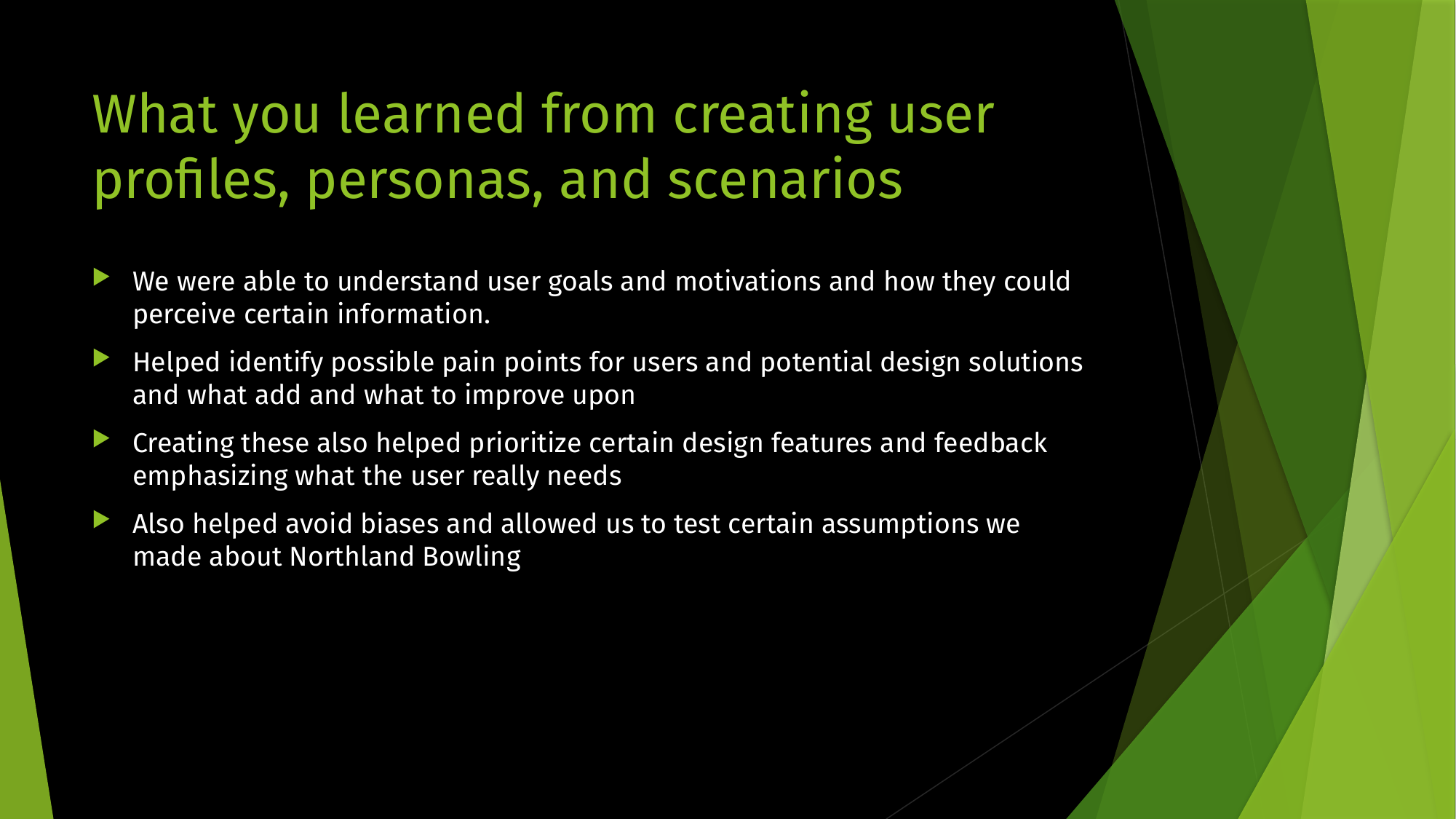

# What you learned from creating user profiles, personas, and scenarios

We were able to understand user goals and motivations and how they could perceive certain information.
Helped identify possible pain points for users and potential design solutions and what add and what to improve upon
Creating these also helped prioritize certain design features and feedback emphasizing what the user really needs
Also helped avoid biases and allowed us to test certain assumptions we made about Northland Bowling